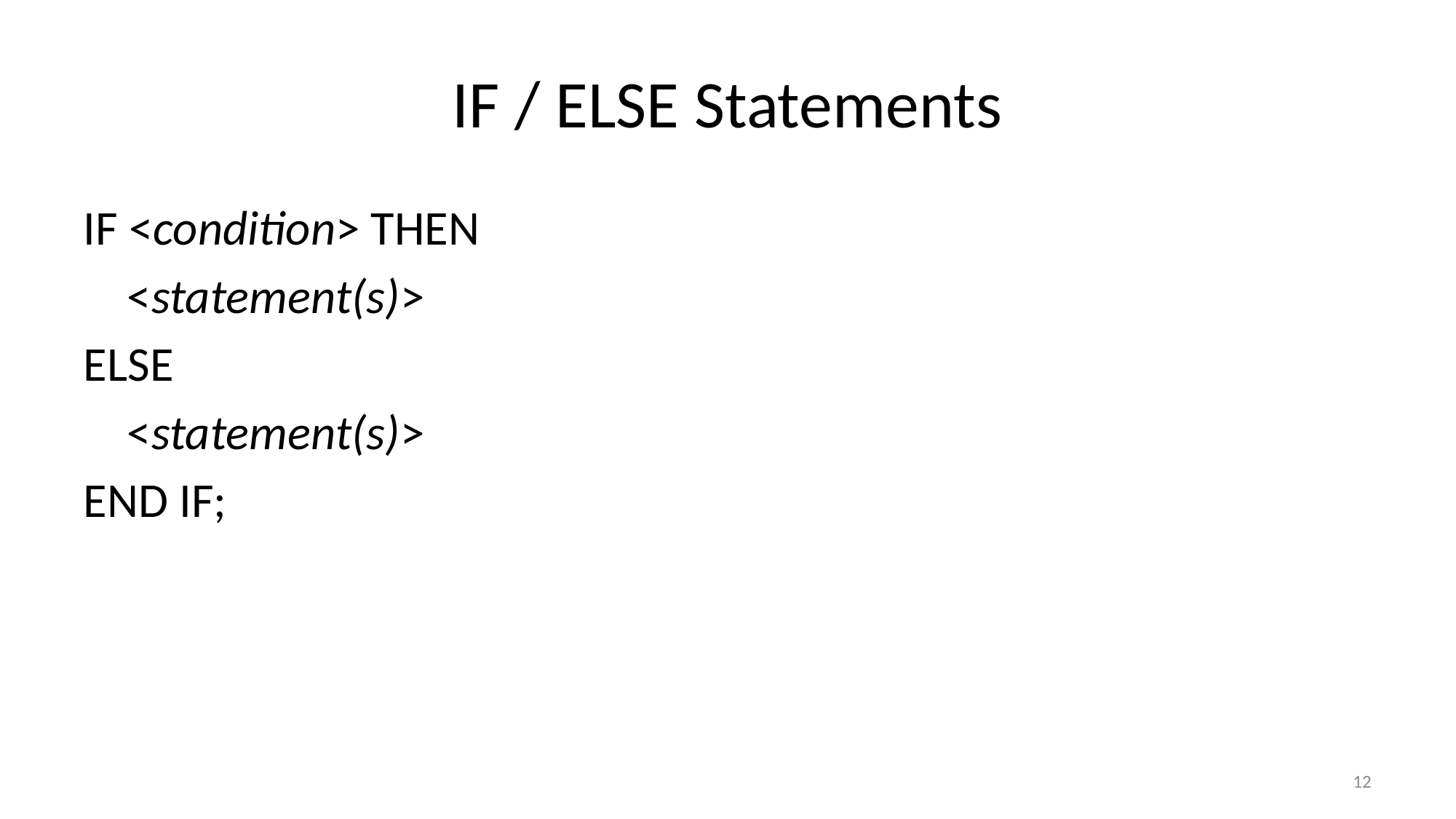

# IF / ELSE Statements
IF <condition> THEN
    <statement(s)>
ELSE
    <statement(s)>
END IF;

12